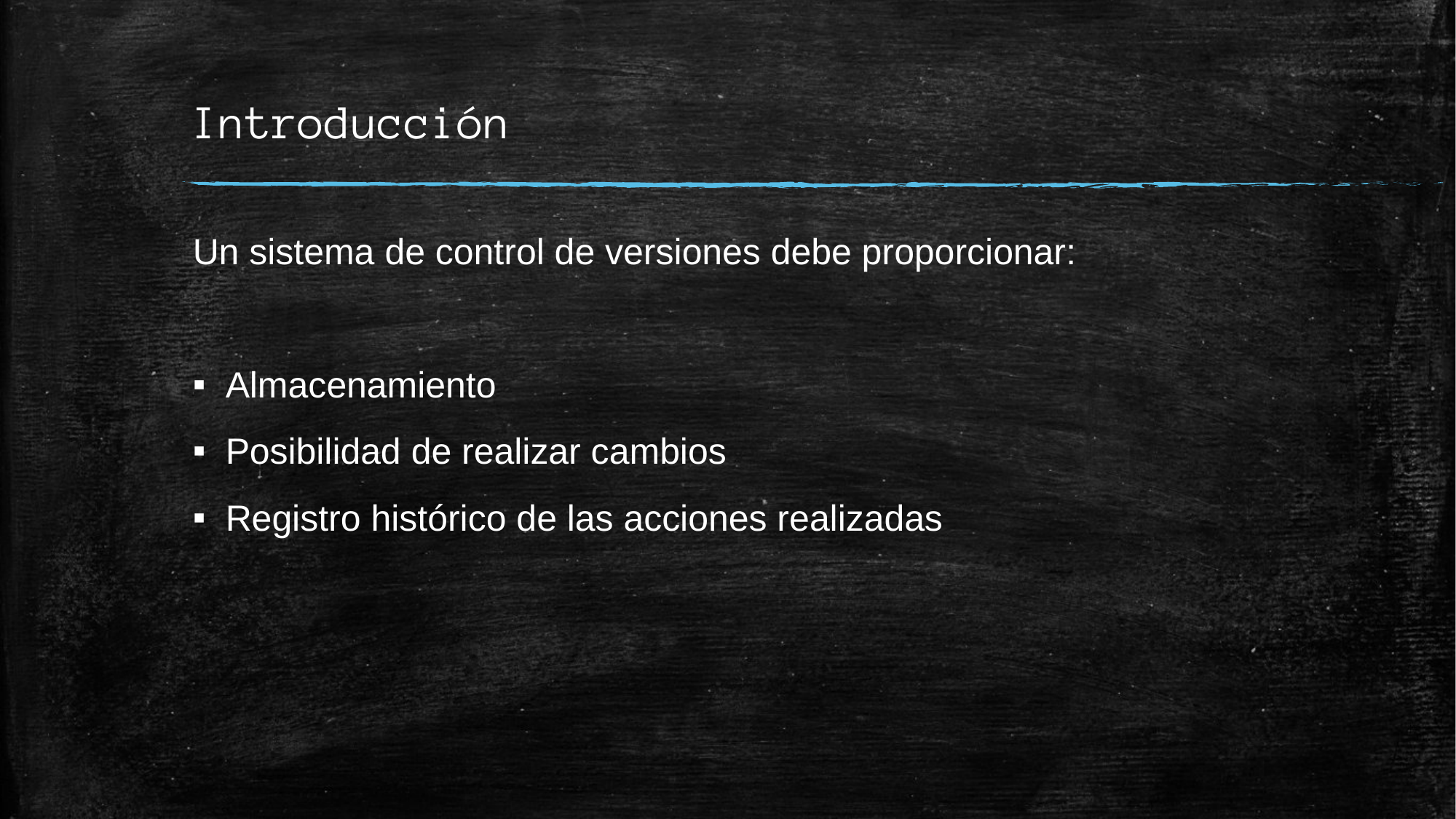

# Introducción
Un sistema de control de versiones debe proporcionar:

Almacenamiento
Posibilidad de realizar cambios
Registro histórico de las acciones realizadas